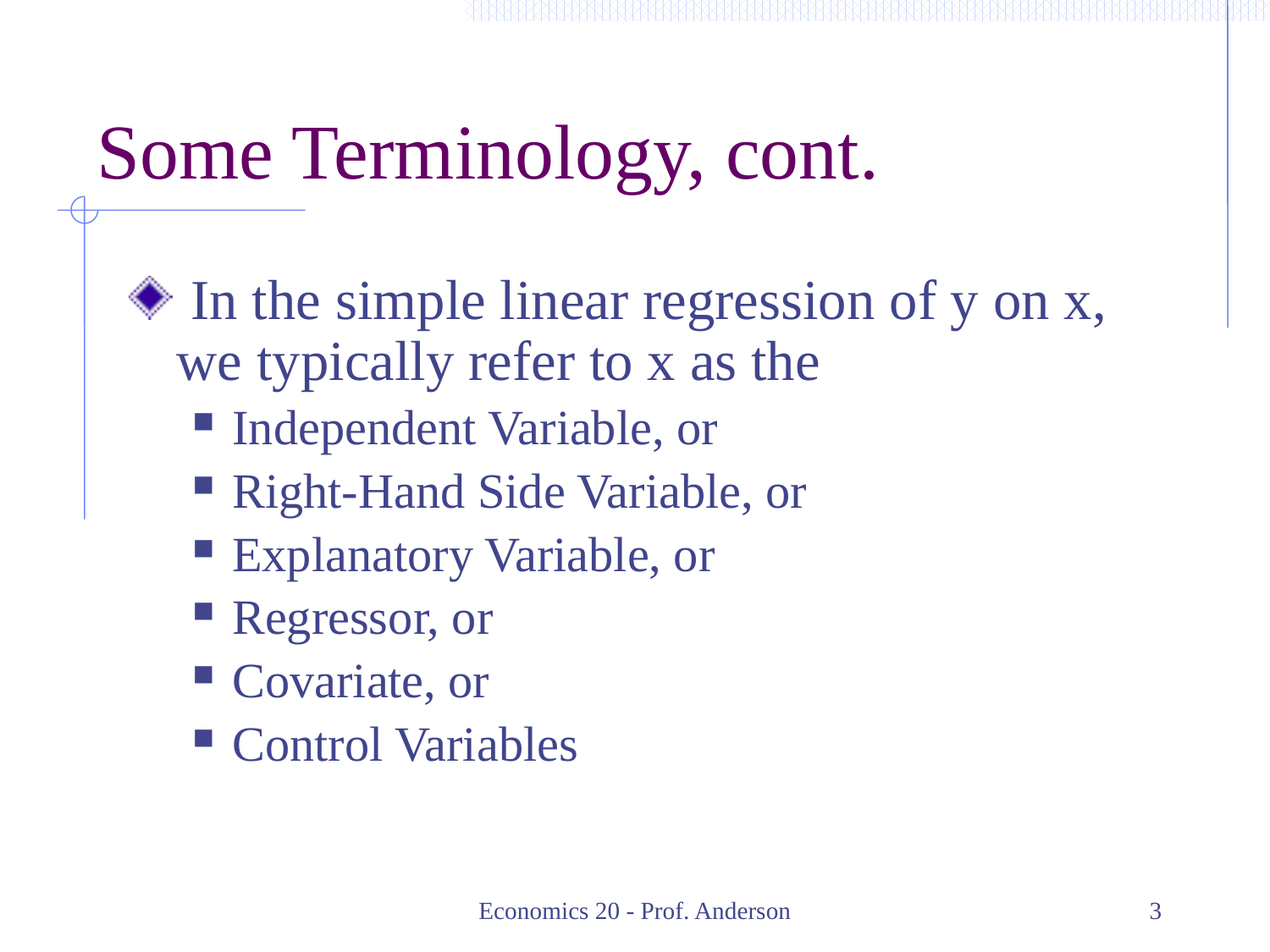

# Some Terminology, cont.
 In the simple linear regression of y on x, we typically refer to x as the
Independent Variable, or
Right-Hand Side Variable, or
Explanatory Variable, or
Regressor, or
Covariate, or
Control Variables

Economics 20 - Prof. Anderson
3